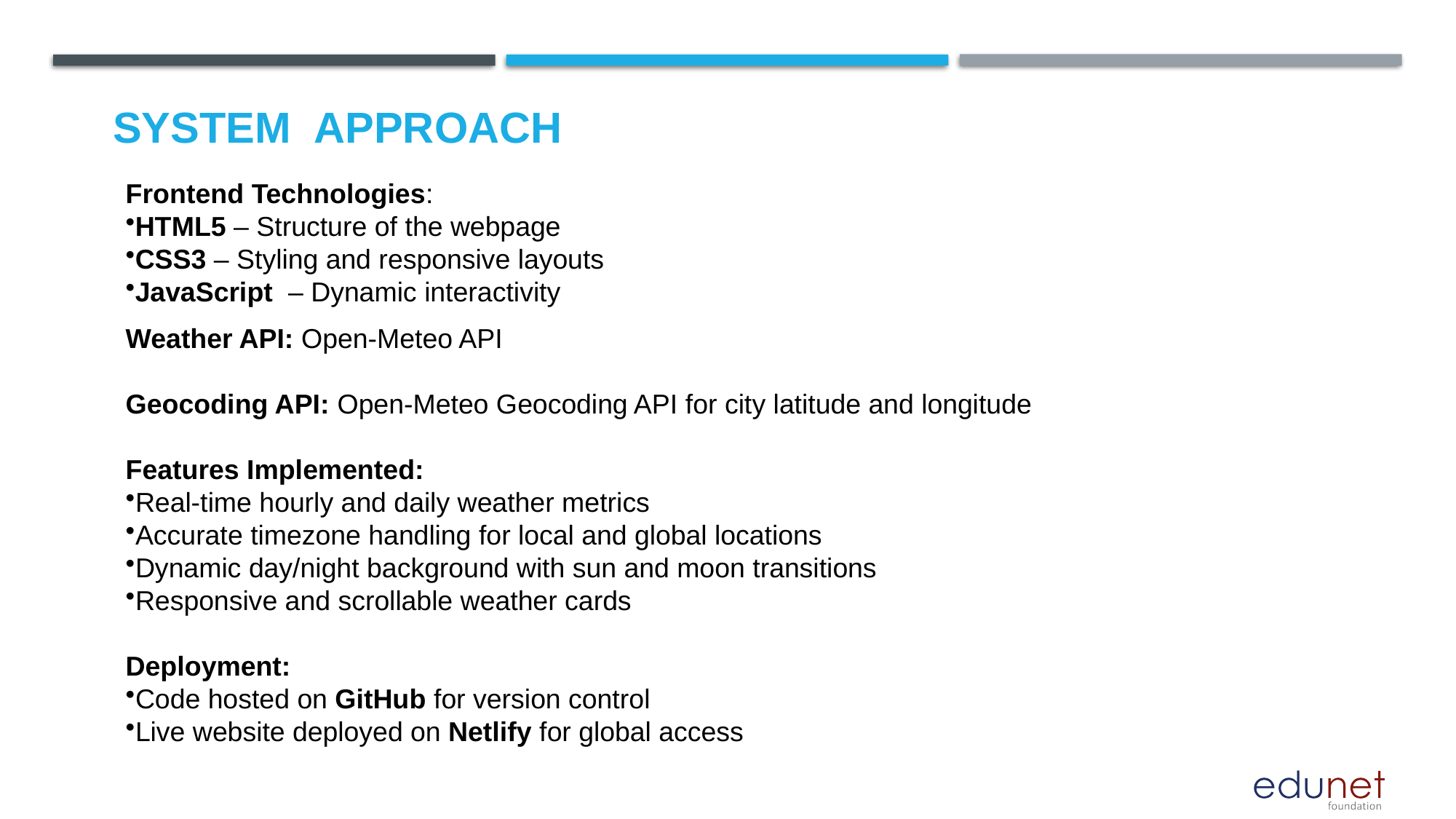

# System  Approach
Frontend Technologies:
HTML5 – Structure of the webpage
CSS3 – Styling and responsive layouts
JavaScript  – Dynamic interactivity
Weather API: Open-Meteo API

Geocoding API: Open-Meteo Geocoding API for city latitude and longitude

Features Implemented:
Real-time hourly and daily weather metrics
Accurate timezone handling for local and global locations
Dynamic day/night background with sun and moon transitions
Responsive and scrollable weather cards

Deployment:
Code hosted on GitHub for version control
Live website deployed on Netlify for global access